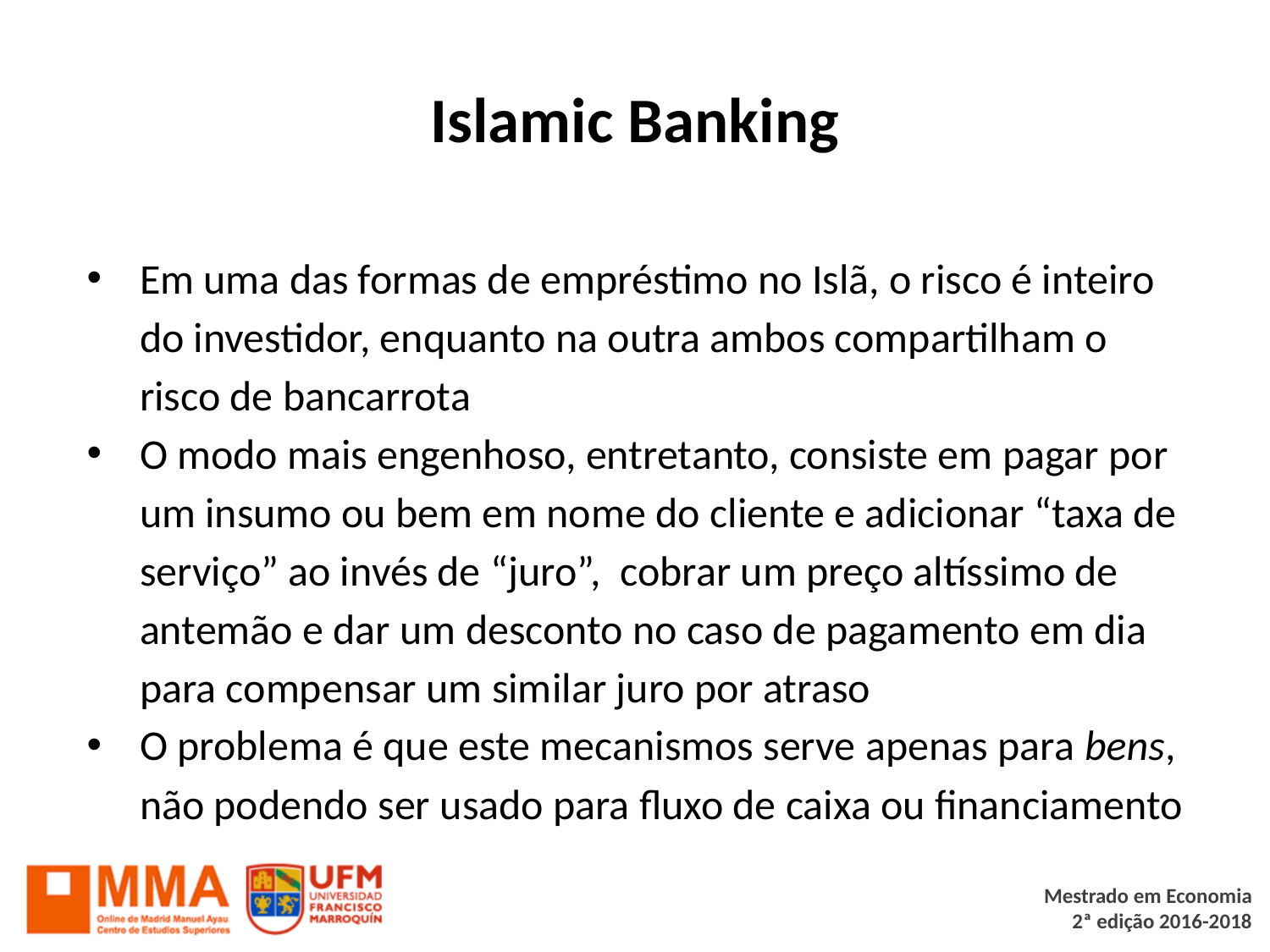

# Islamic Banking
Em uma das formas de empréstimo no Islã, o risco é inteiro do investidor, enquanto na outra ambos compartilham o risco de bancarrota
O modo mais engenhoso, entretanto, consiste em pagar por um insumo ou bem em nome do cliente e adicionar “taxa de serviço” ao invés de “juro”,  cobrar um preço altíssimo de antemão e dar um desconto no caso de pagamento em dia para compensar um similar juro por atraso
O problema é que este mecanismos serve apenas para bens, não podendo ser usado para fluxo de caixa ou financiamento